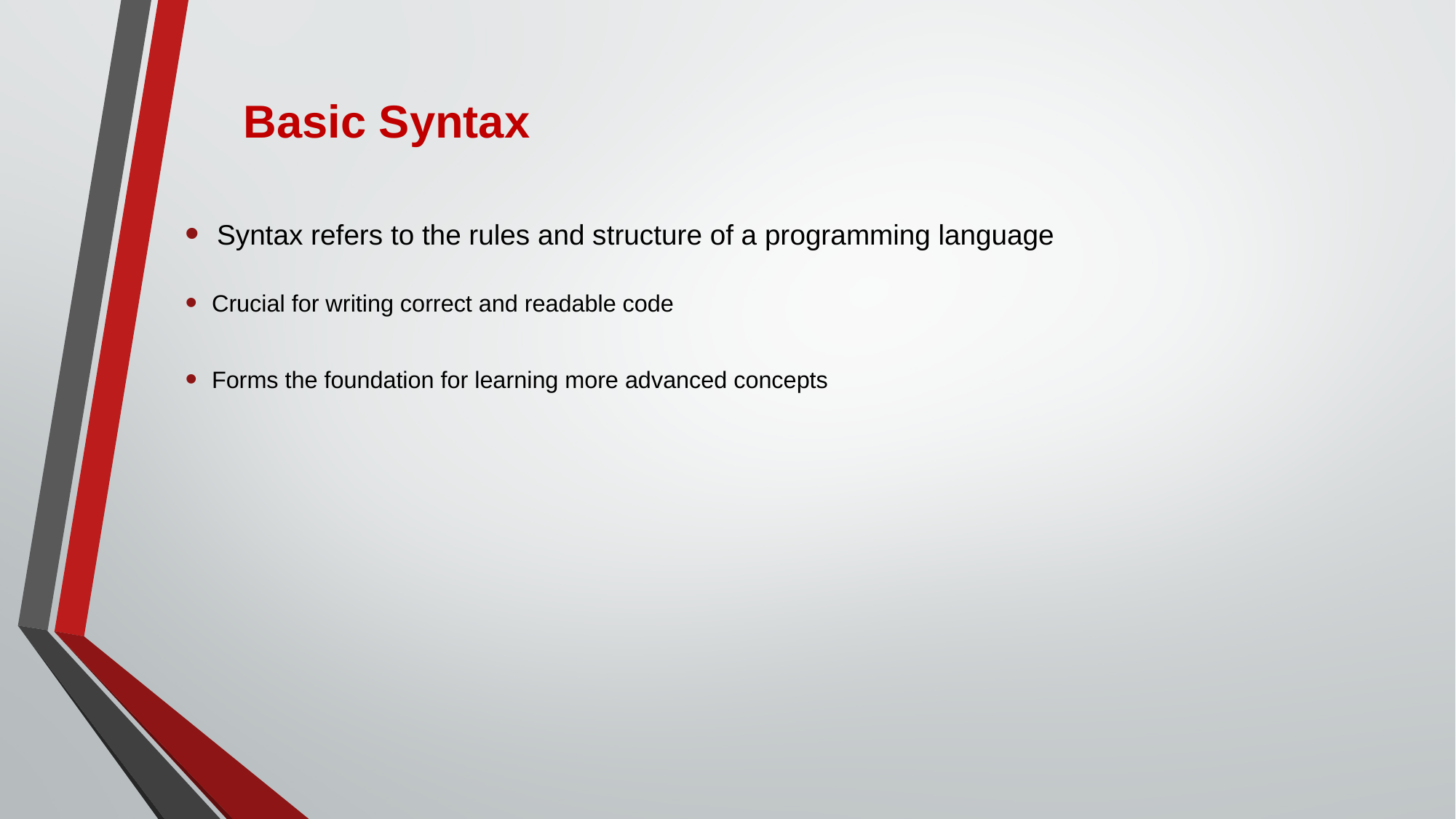

# Basic Syntax
Syntax refers to the rules and structure of a programming language
Crucial for writing correct and readable code
Forms the foundation for learning more advanced concepts